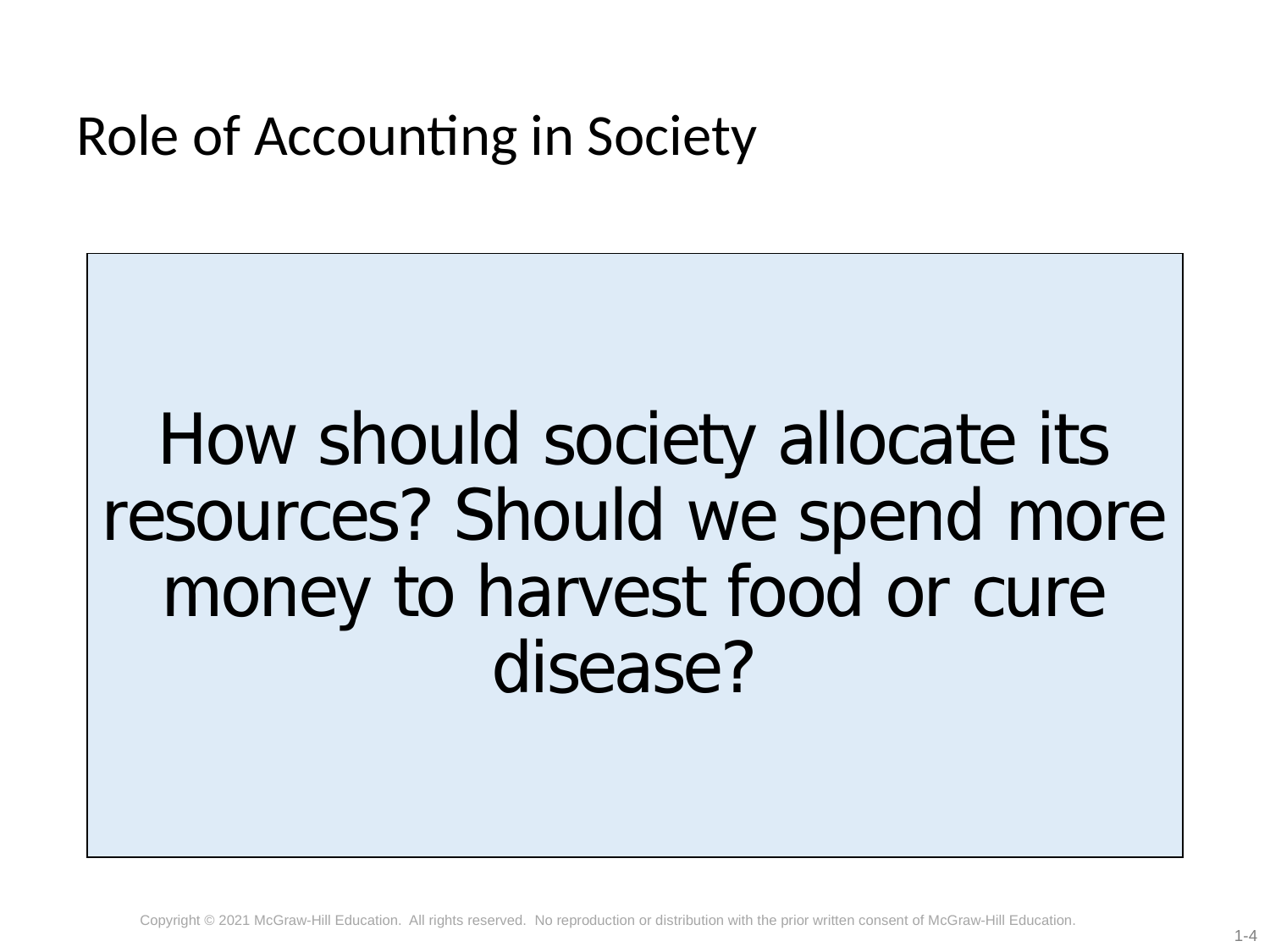

# Role of Accounting in Society
How should society allocate its resources? Should we spend more money to harvest food or cure disease?